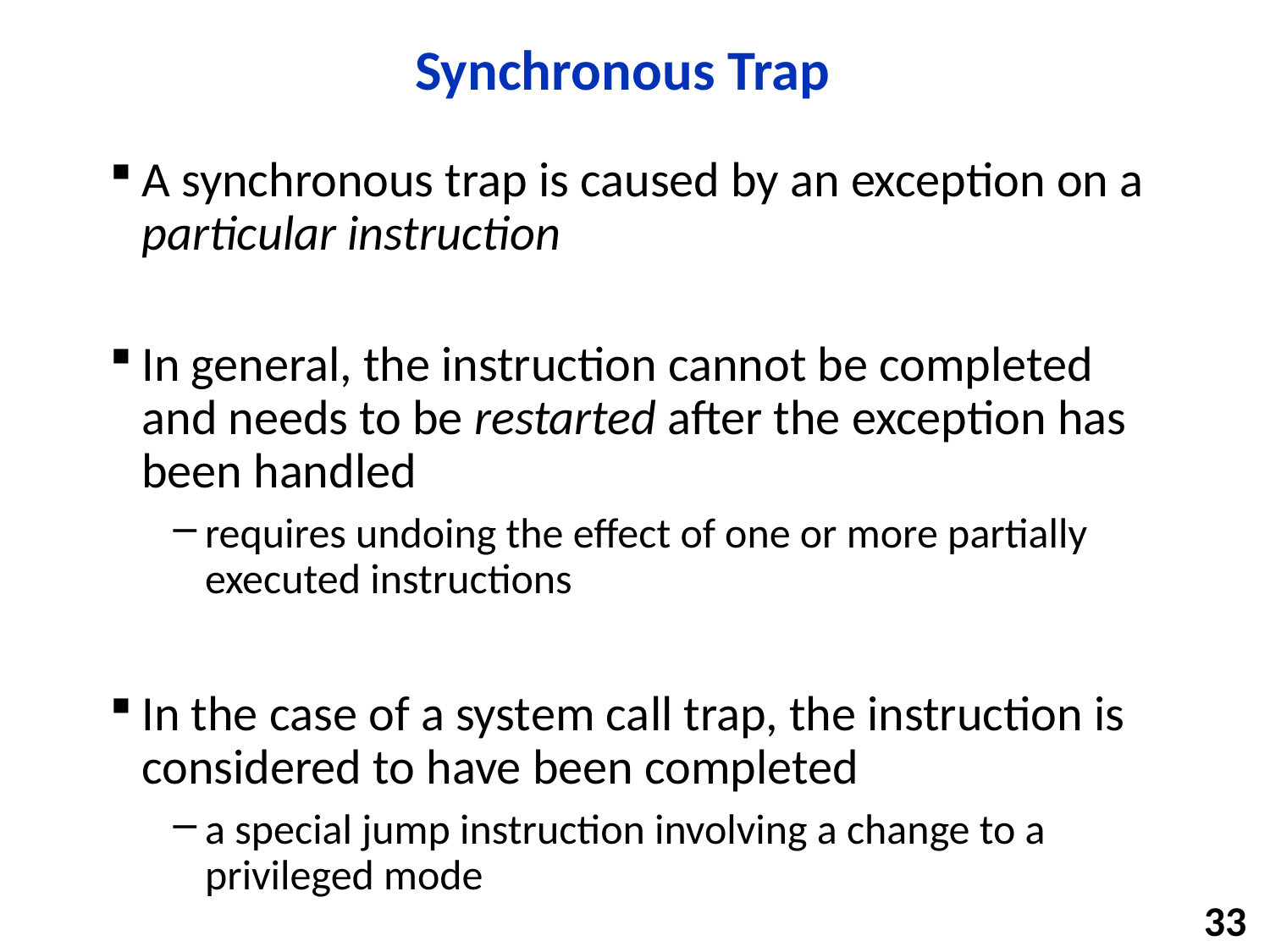

# Synchronous Trap
A synchronous trap is caused by an exception on a particular instruction

In general, the instruction cannot be completed and needs to be restarted after the exception has been handled
requires undoing the effect of one or more partially executed instructions

In the case of a system call trap, the instruction is considered to have been completed
a special jump instruction involving a change to a privileged mode
33